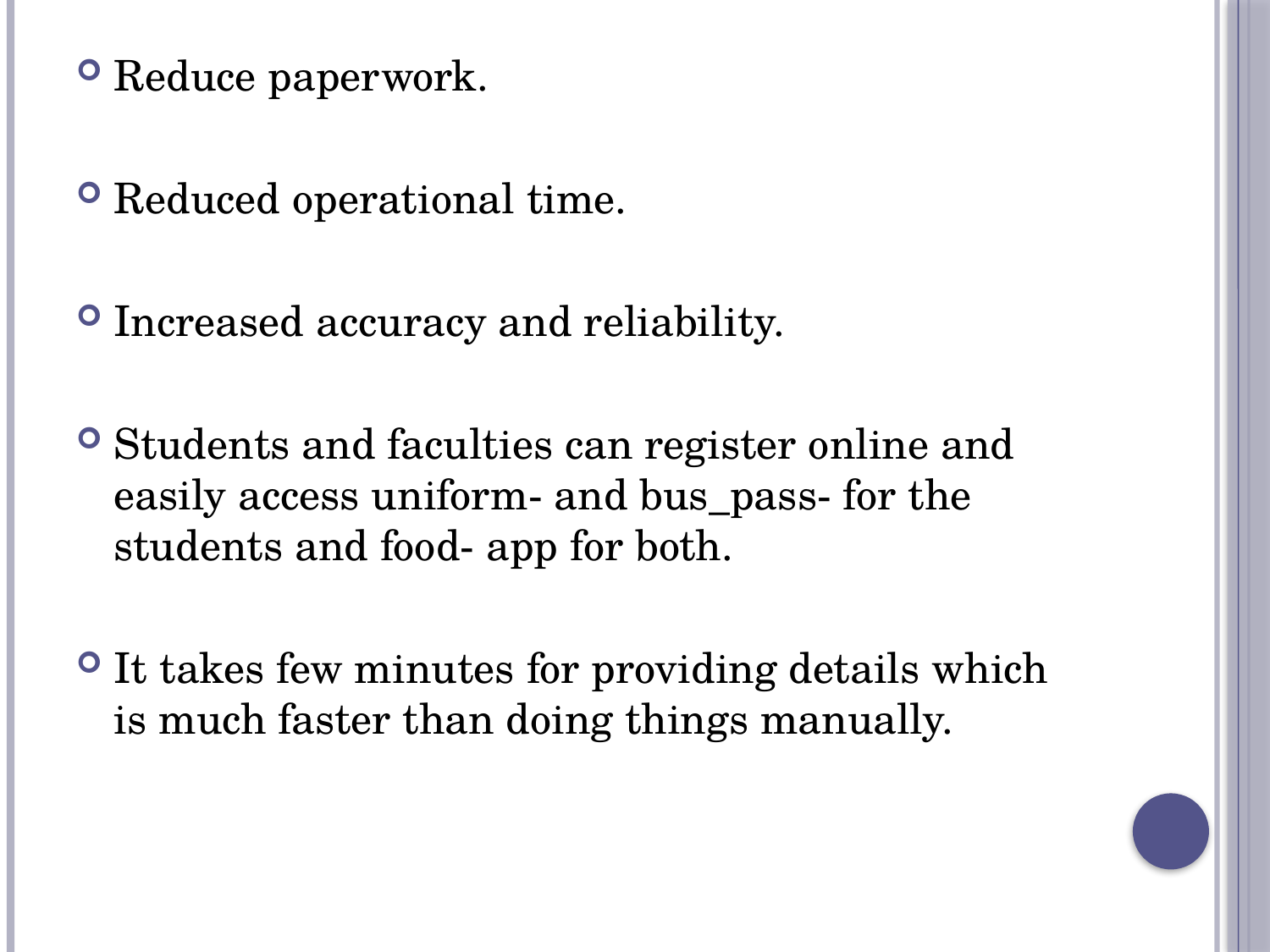

#
Reduce paperwork.

Reduced operational time.

Increased accuracy and reliability.

Students and faculties can register online and easily access uniform- and bus_pass- for the students and food- app for both.

It takes few minutes for providing details which is much faster than doing things manually.